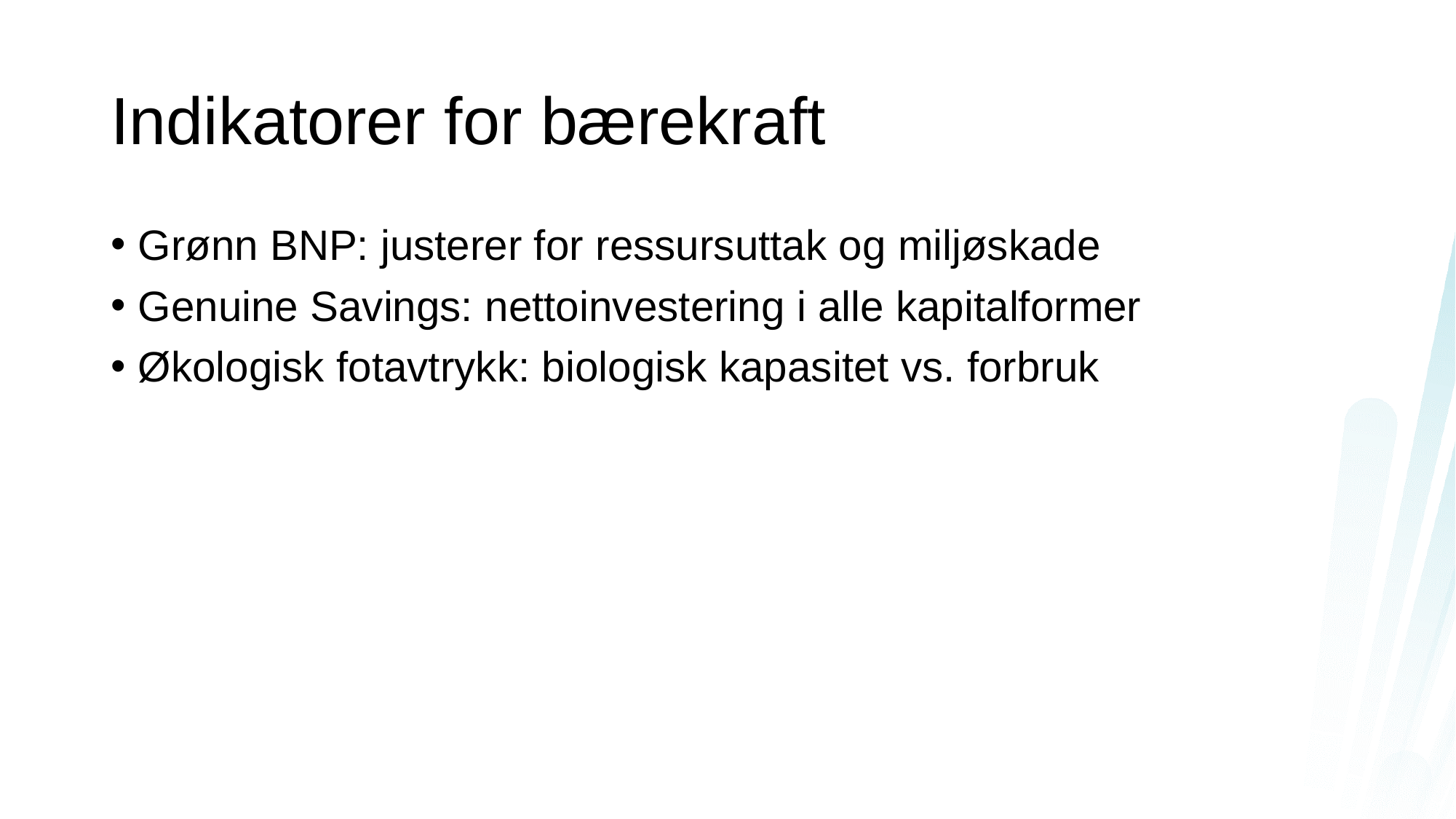

# Indikatorer for bærekraft
Grønn BNP: justerer for ressursuttak og miljøskade
Genuine Savings: nettoinvestering i alle kapitalformer
Økologisk fotavtrykk: biologisk kapasitet vs. forbruk